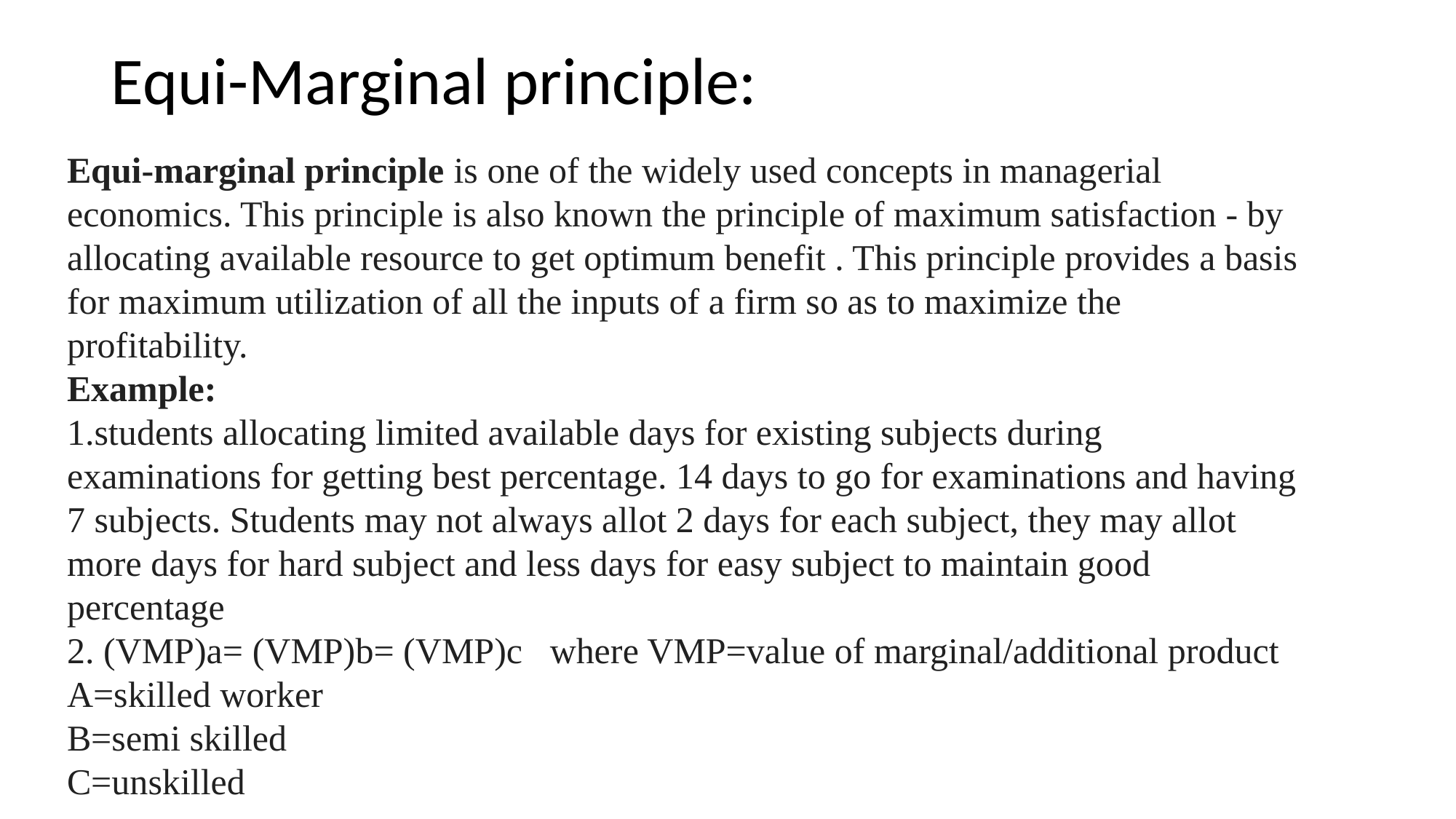

# Equi-Marginal principle:
Equi-marginal principle is one of the widely used concepts in managerial economics. This principle is also known the principle of maximum satisfaction - by allocating available resource to get optimum benefit . This principle provides a basis for maximum utilization of all the inputs of a firm so as to maximize the profitability.
Example:
1.students allocating limited available days for existing subjects during examinations for getting best percentage. 14 days to go for examinations and having 7 subjects. Students may not always allot 2 days for each subject, they may allot more days for hard subject and less days for easy subject to maintain good percentage
2. (VMP)a= (VMP)b= (VMP)c   where VMP=value of marginal/additional product
A=skilled worker
B=semi skilled
C=unskilled